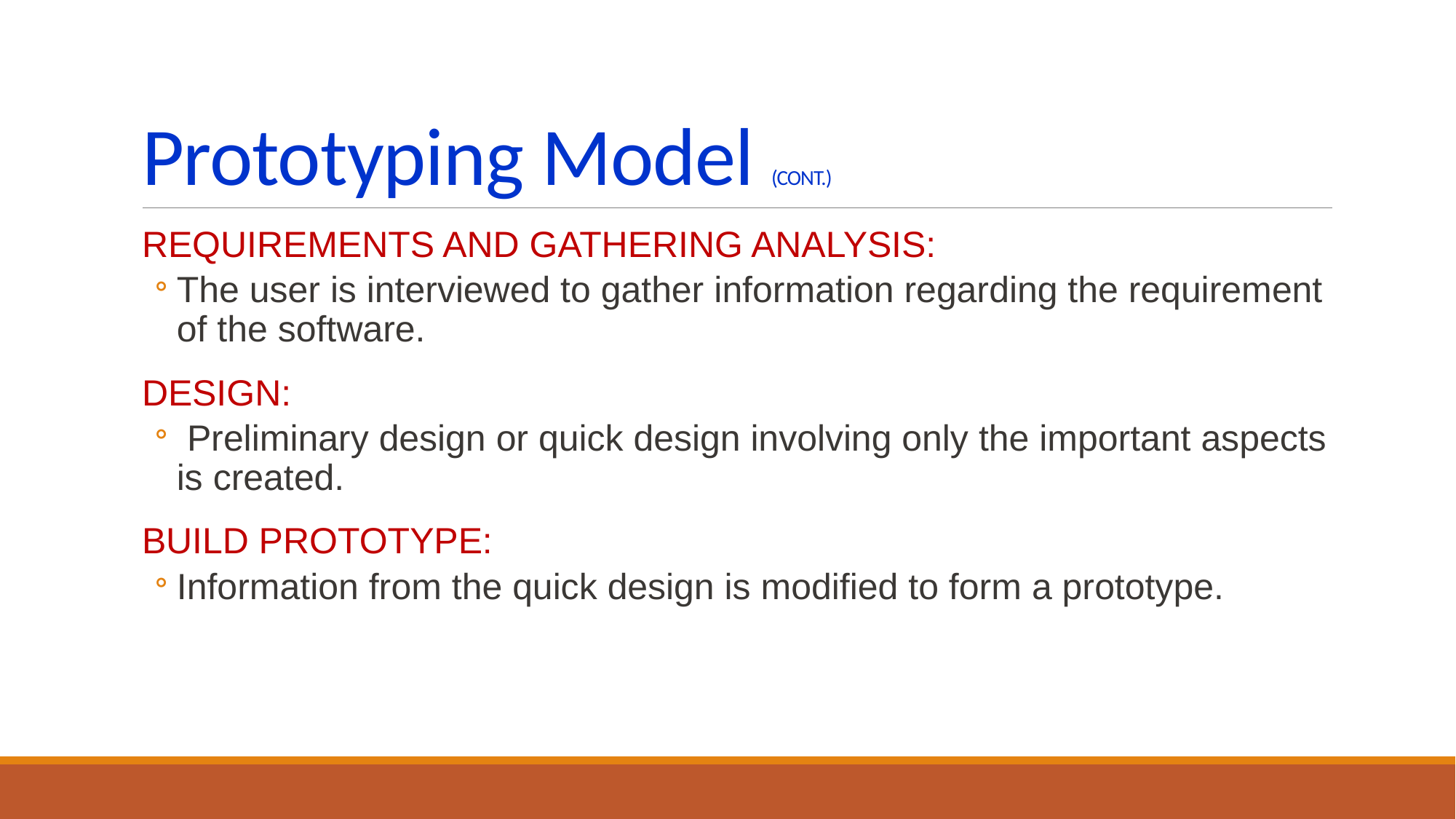

# Prototyping Model (CONT.)
REQUIREMENTS AND GATHERING ANALYSIS:
The user is interviewed to gather information regarding the requirement of the software.
DESIGN:
 Preliminary design or quick design involving only the important aspects is created.
BUILD PROTOTYPE:
Information from the quick design is modified to form a prototype.